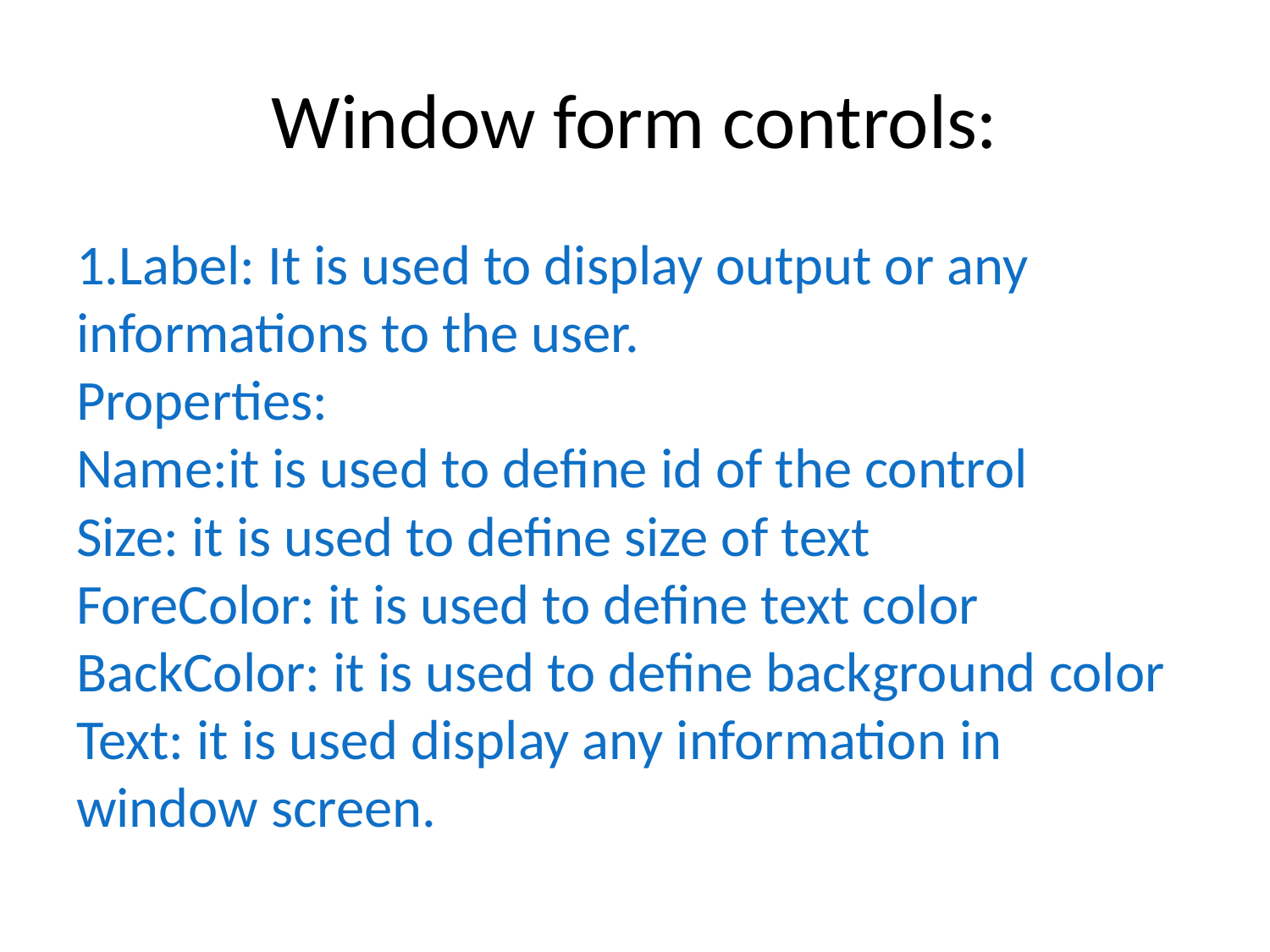

# Window form controls:
1.Label: It is used to display output or any informations to the user.
Properties:
Name:it is used to define id of the control
Size: it is used to define size of text
ForeColor: it is used to define text color
BackColor: it is used to define background color
Text: it is used display any information in window screen.